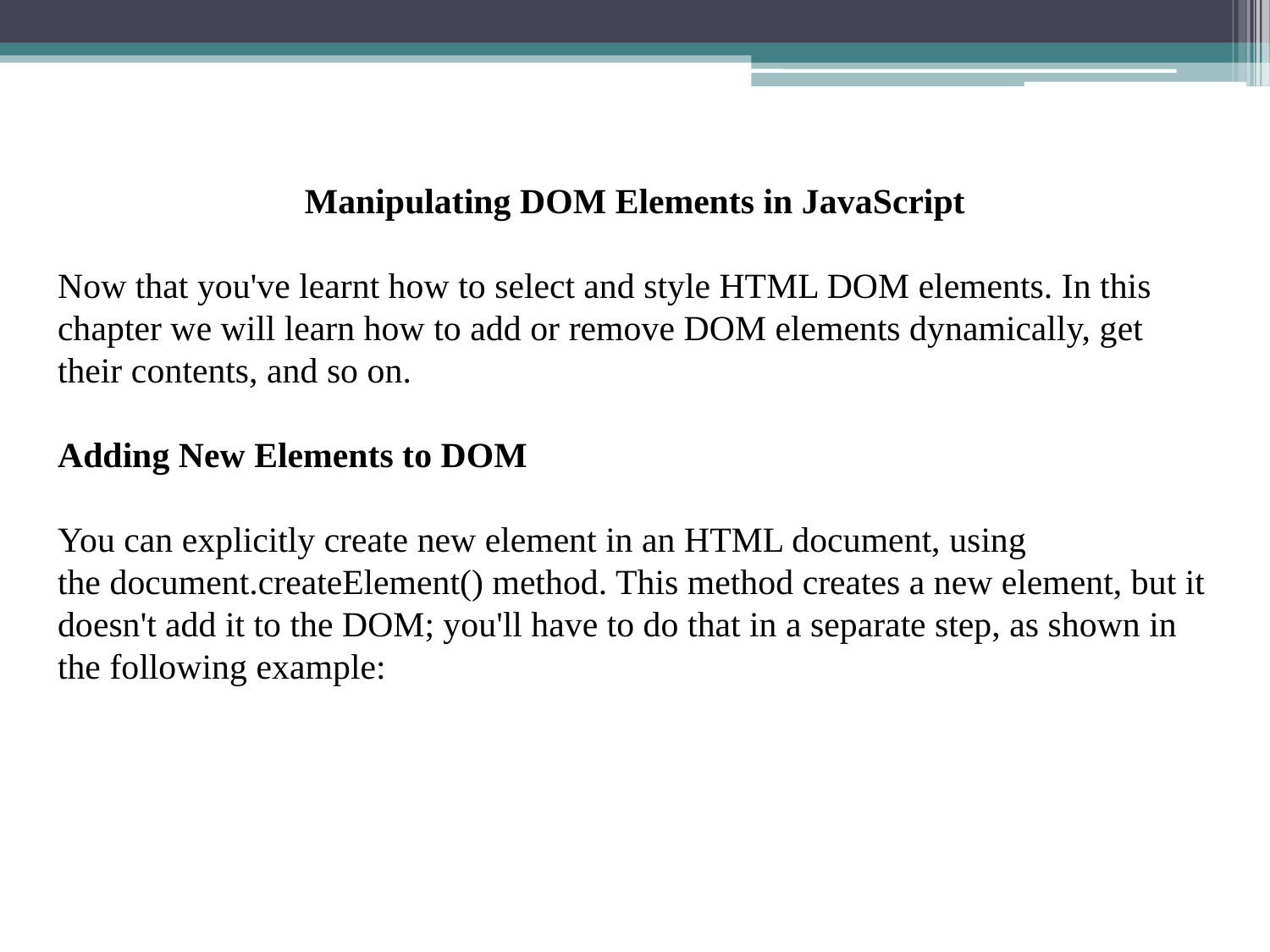

Manipulating DOM Elements in JavaScript

Now that you've learnt how to select and style HTML DOM elements. In this chapter we will learn how to add or remove DOM elements dynamically, get their contents, and so on.

Adding New Elements to DOM

You can explicitly create new element in an HTML document, using the document.createElement() method. This method creates a new element, but it doesn't add it to the DOM; you'll have to do that in a separate step, as shown in the following example: